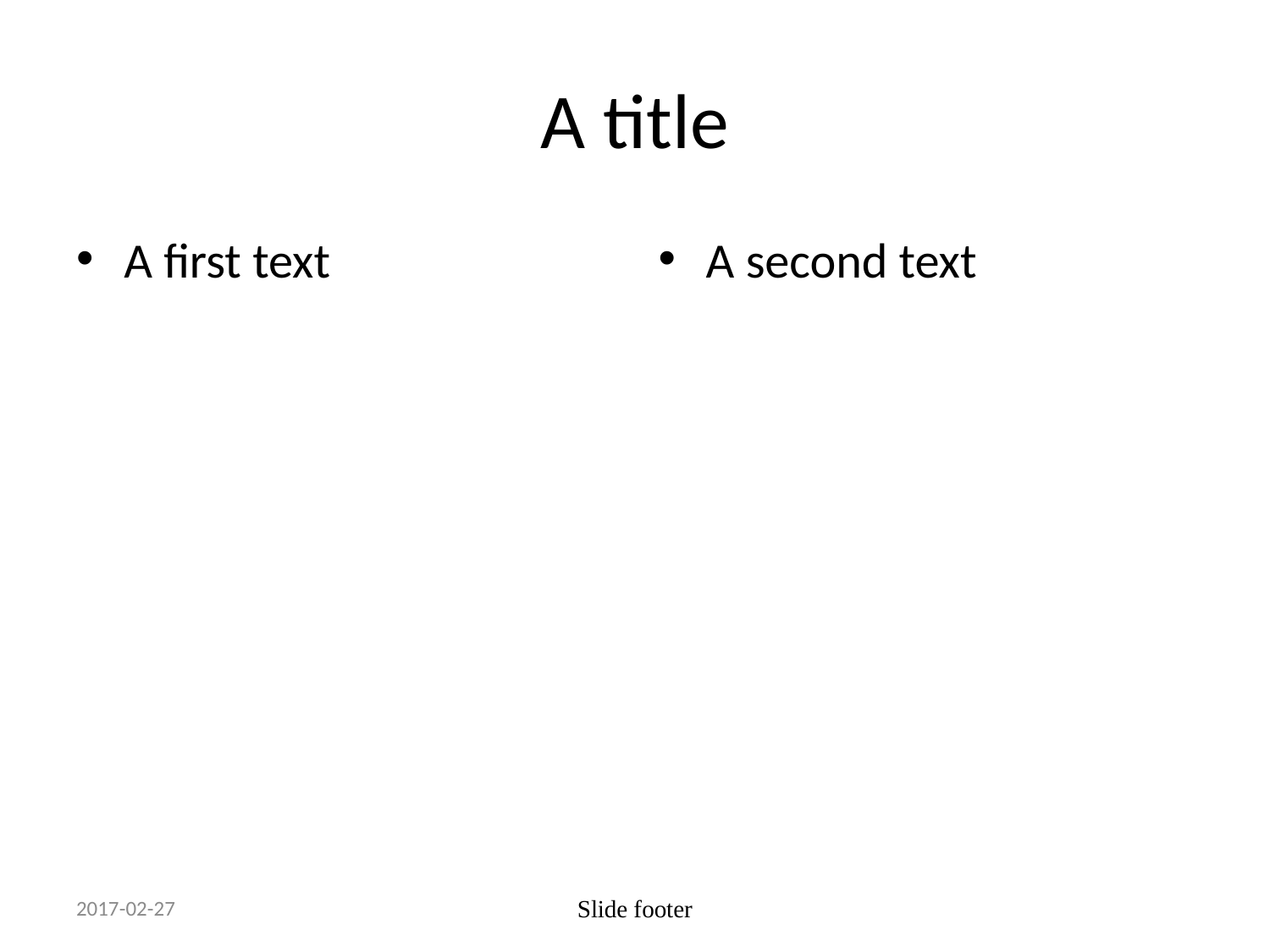

# A title
A first text
A second text
2017-02-27
Slide footer